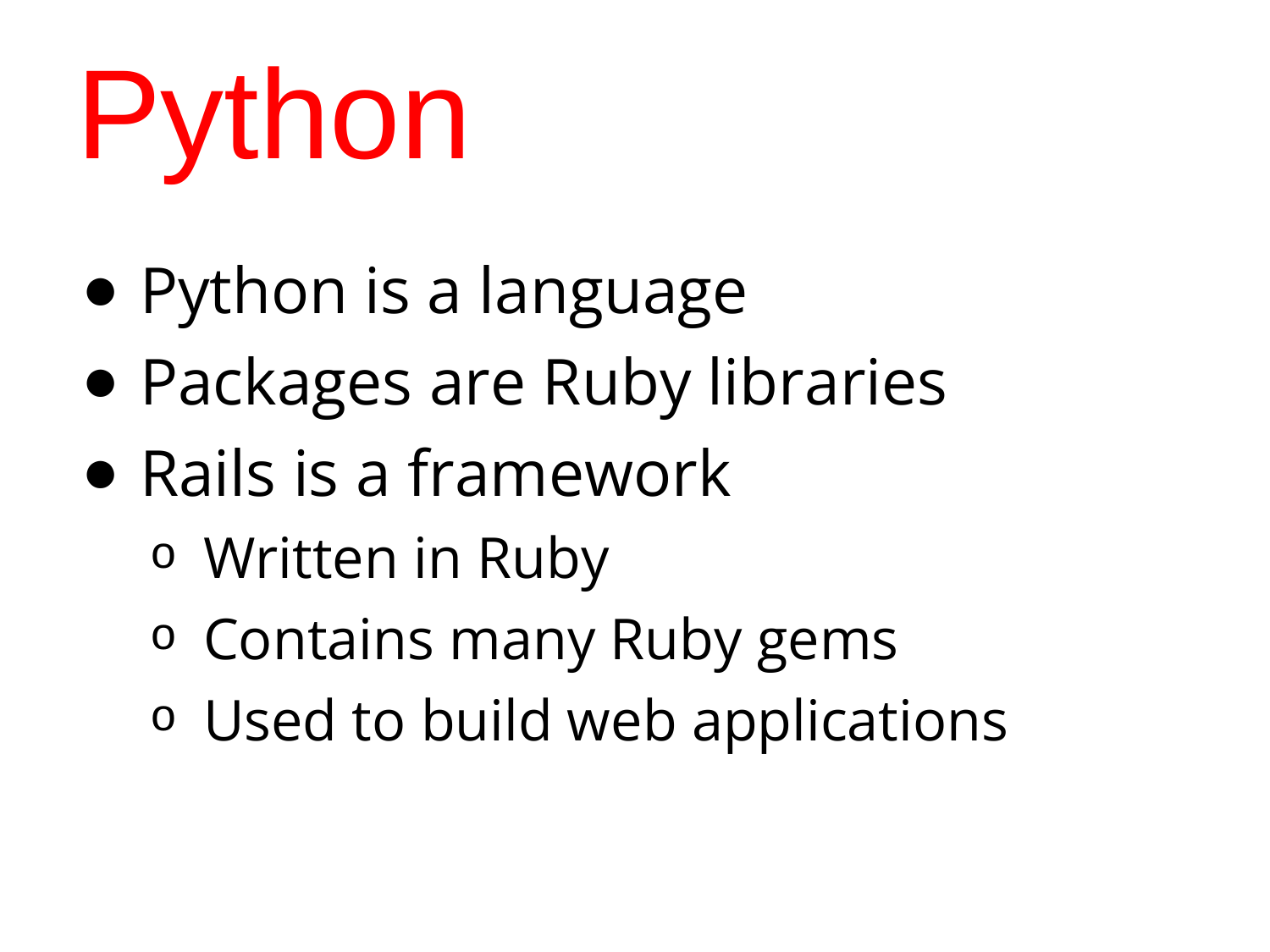

# Python
Python is a language
Packages are Ruby libraries
Rails is a framework
Written in Ruby
Contains many Ruby gems
Used to build web applications